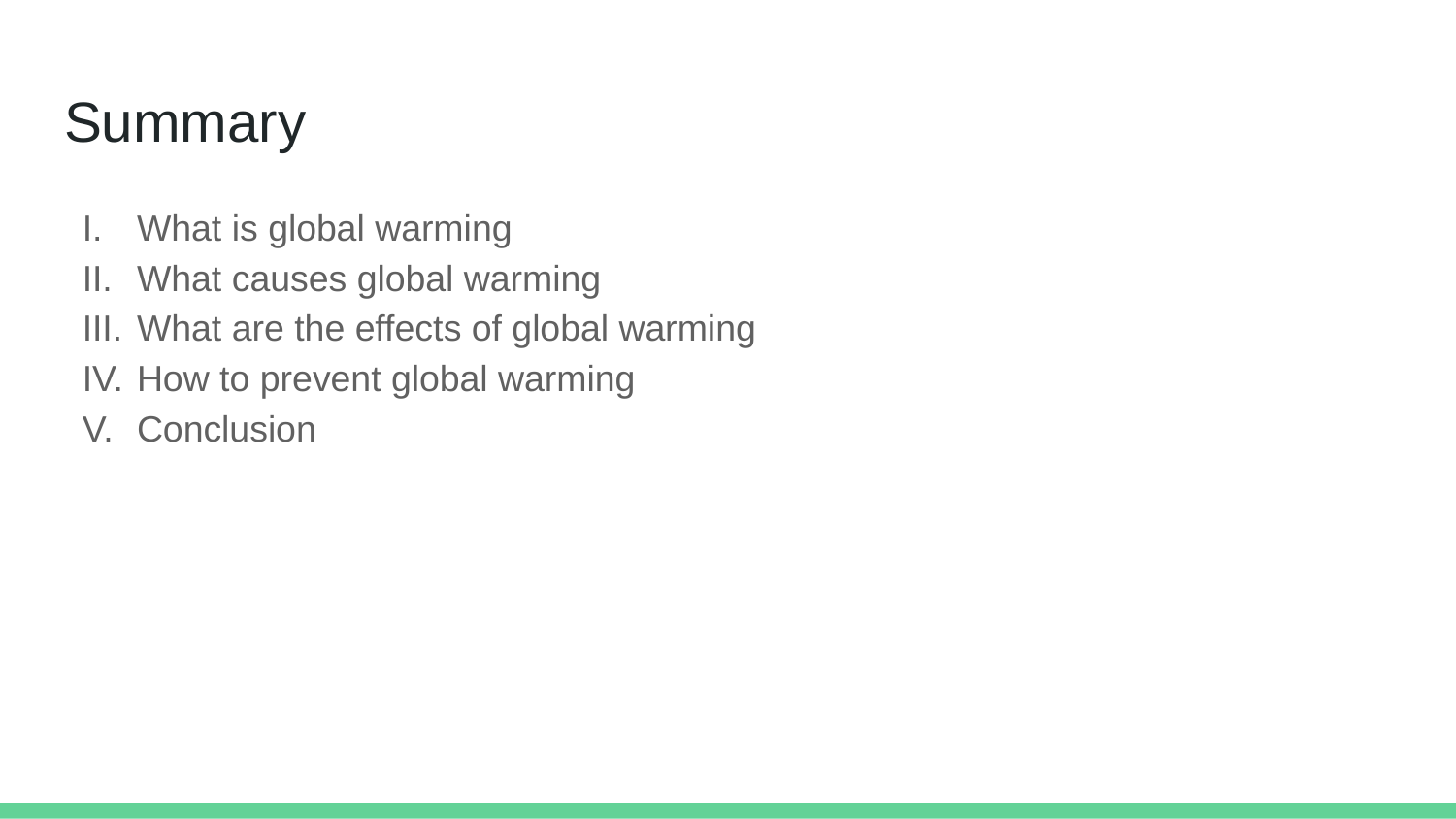

# Summary
What is global warming
What causes global warming
What are the effects of global warming
How to prevent global warming
Conclusion